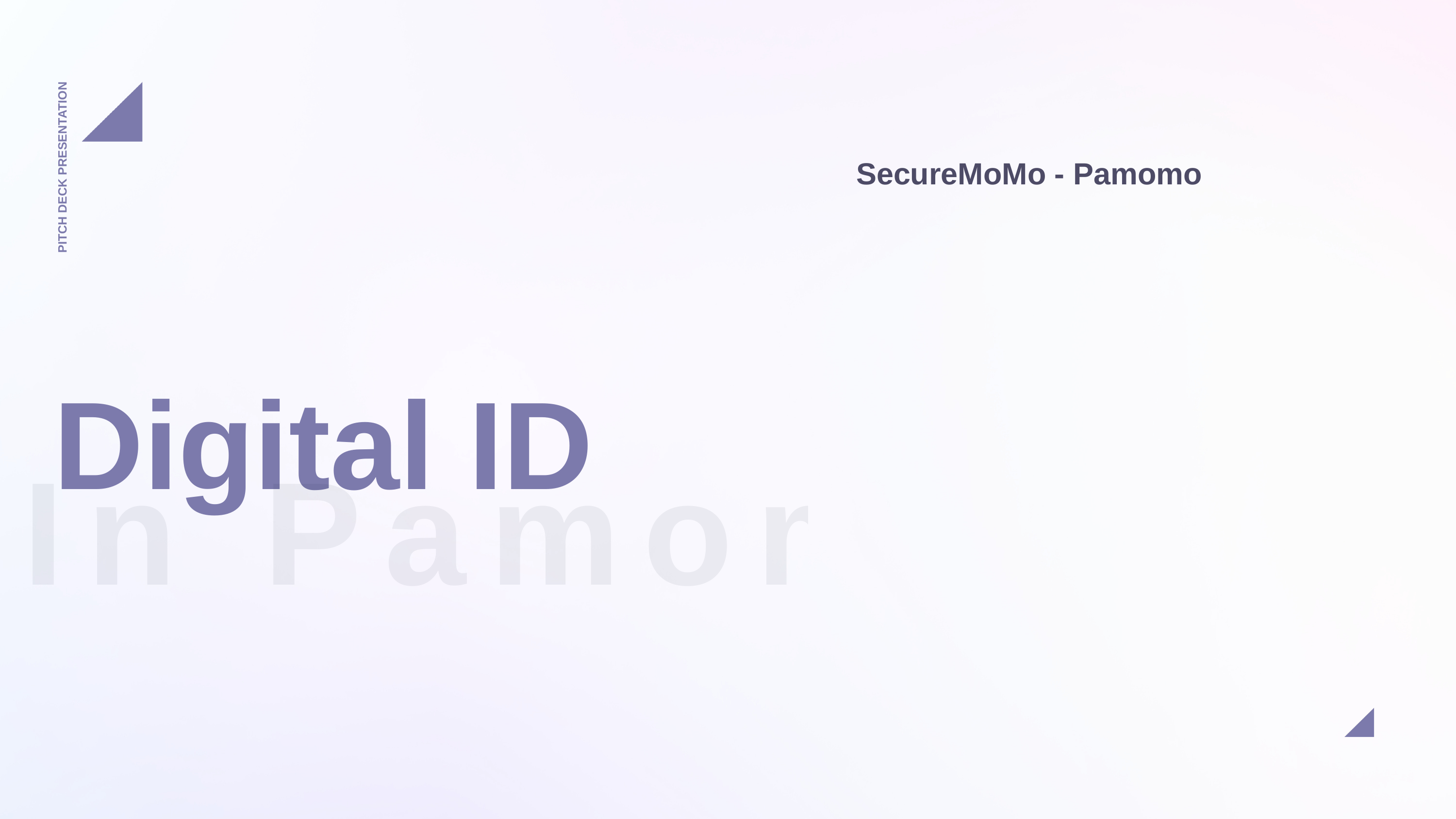

SecureMoMo - Pamomo
PITCH DECK PRESENTATION
Digital ID
In Pamomo